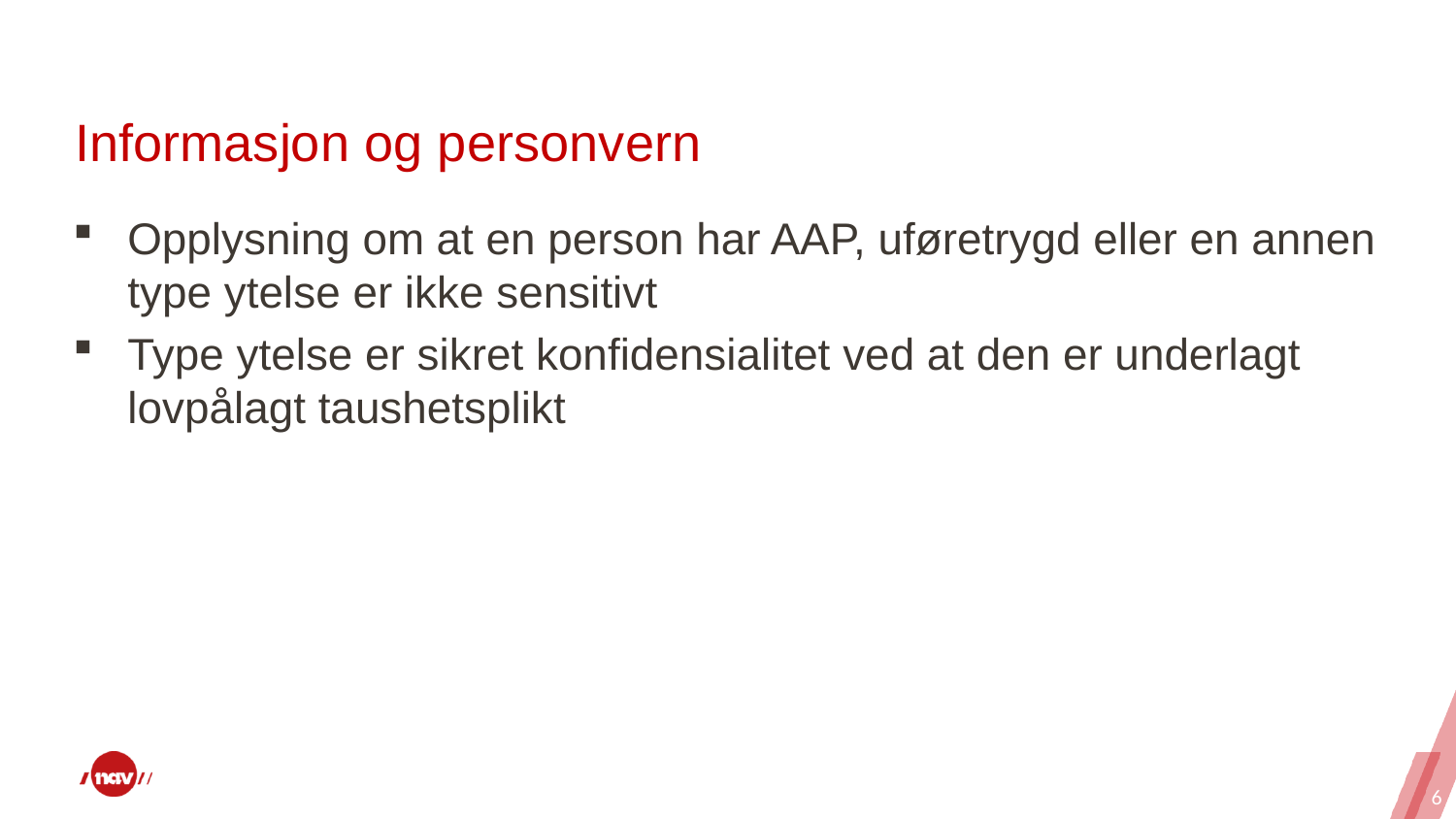

# Informasjon og personvern
Opplysning om at en person har AAP, uføretrygd eller en annen type ytelse er ikke sensitivt
Type ytelse er sikret konfidensialitet ved at den er underlagt lovpålagt taushetsplikt